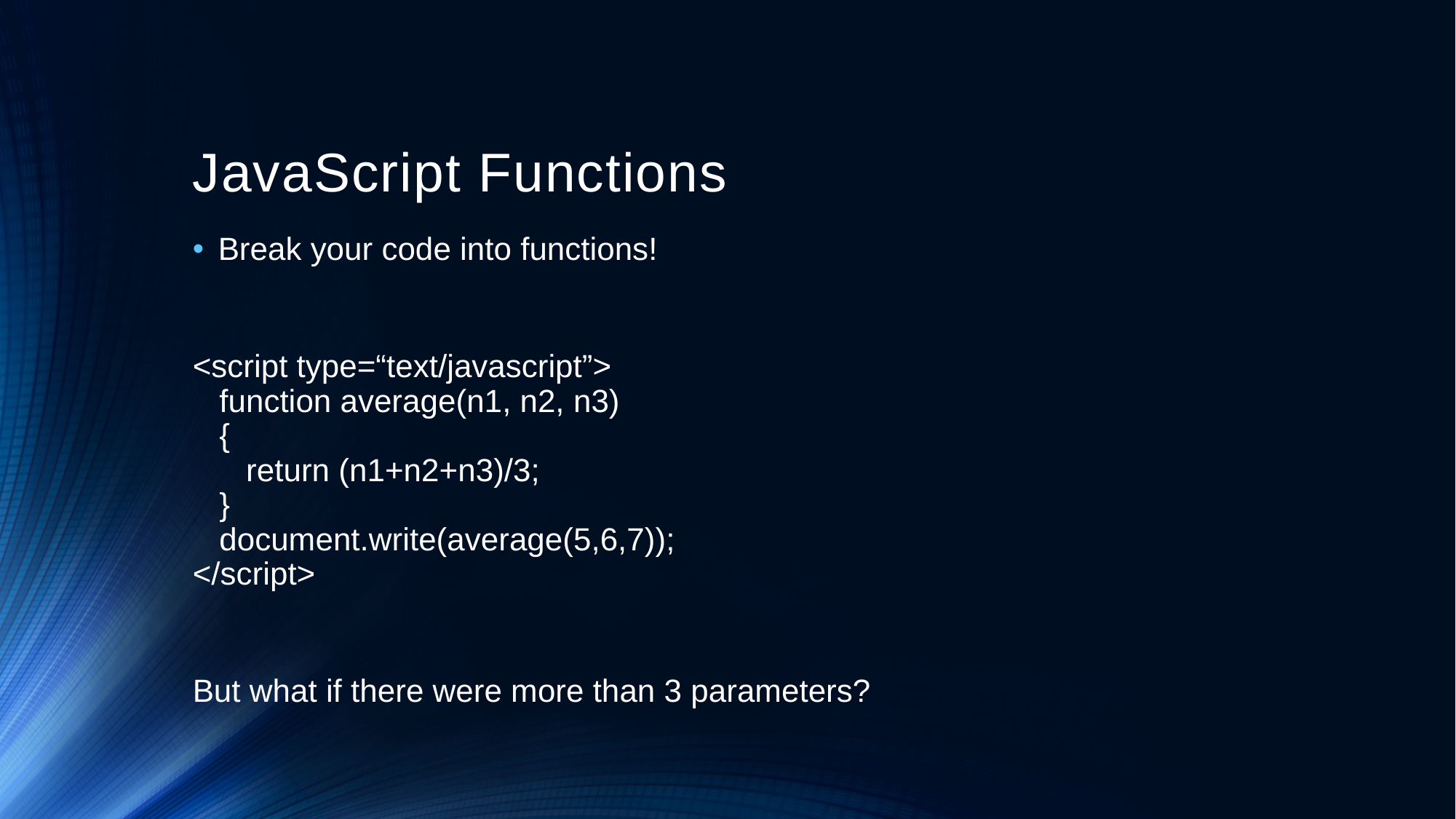

# JavaScript Functions
Break your code into functions!

<script type=“text/javascript”>
   function average(n1, n2, n3)
   {
      return (n1+n2+n3)/3;
   }
   document.write(average(5,6,7));
</script>

But what if there were more than 3 parameters?